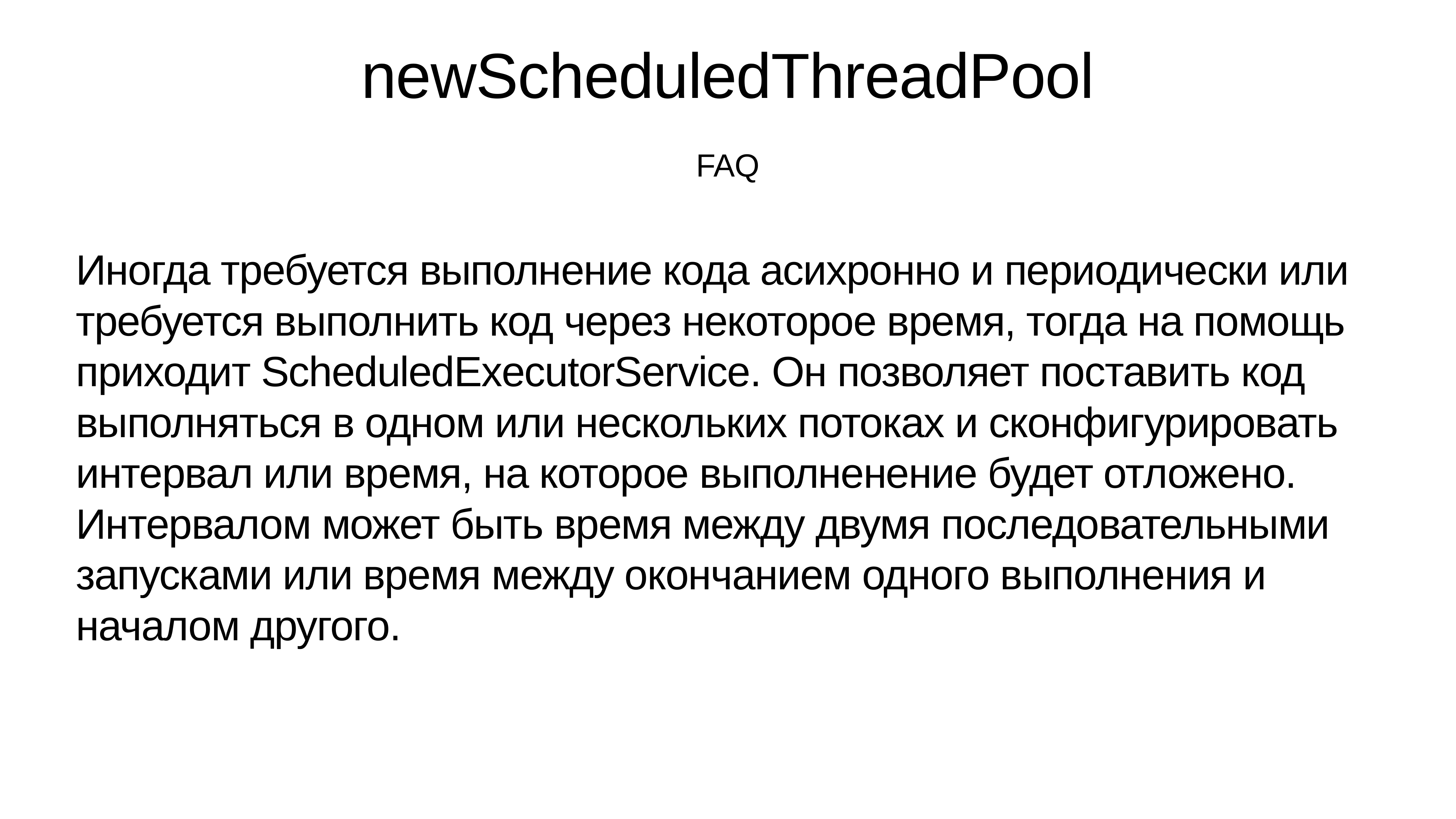

# newScheduledThreadPool
FAQ
Иногда требуется выполнение кода асихронно и периодически или требуется выполнить код через некоторое время, тогда на помощь приходит ScheduledExecutorService. Он позволяет поставить код выполняться в одном или нескольких потоках и сконфигурировать интервал или время, на которое выполненение будет отложено. Интервалом может быть время между двумя последовательными запусками или время между окончанием одного выполнения и началом другого.